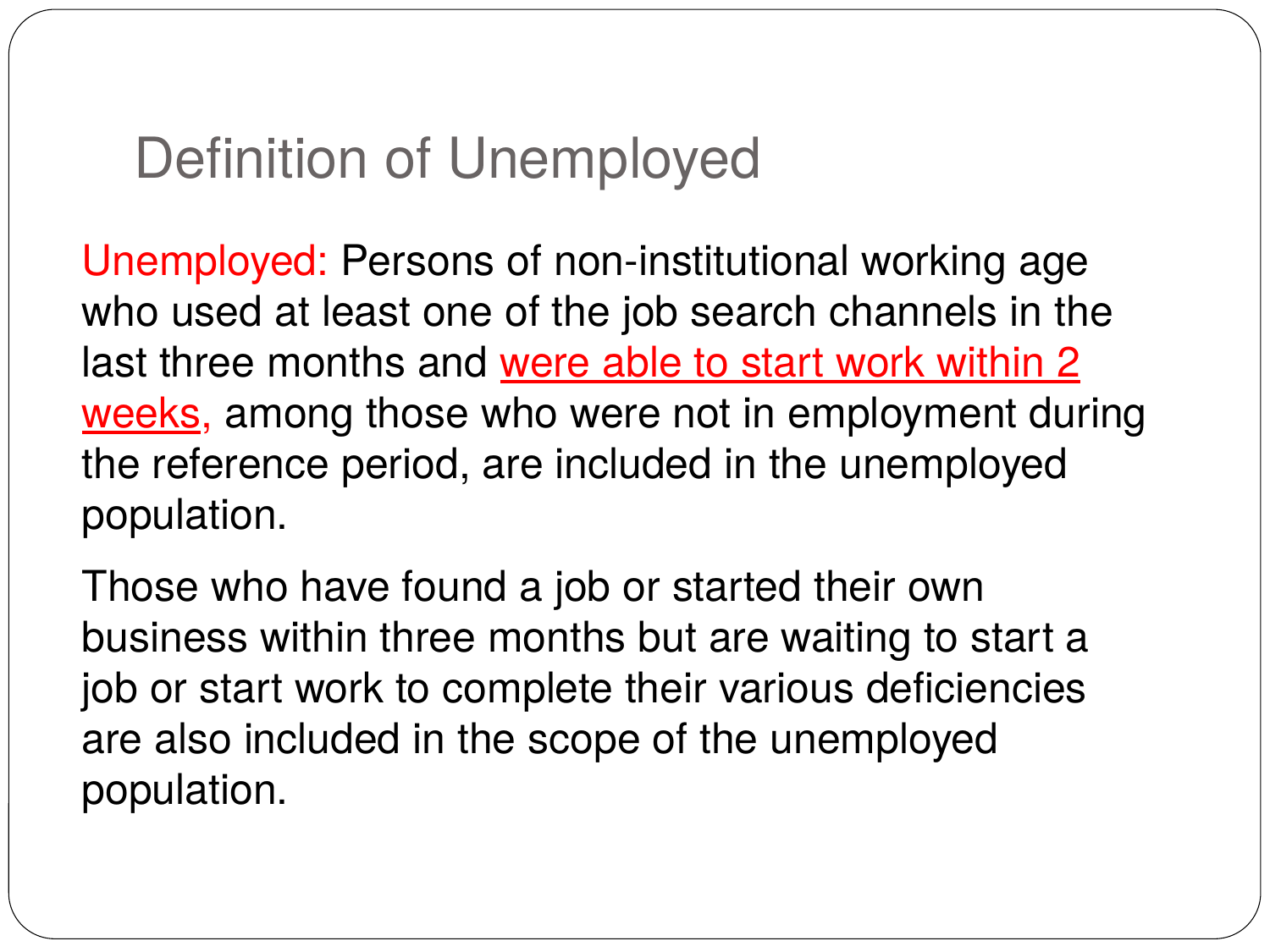

# Definition of Unemployed
Unemployed: Persons of non-institutional working age who used at least one of the job search channels in the last three months and were able to start work within 2 weeks, among those who were not in employment during the reference period, are included in the unemployed population.
Those who have found a job or started their own business within three months but are waiting to start a job or start work to complete their various deficiencies are also included in the scope of the unemployed population.